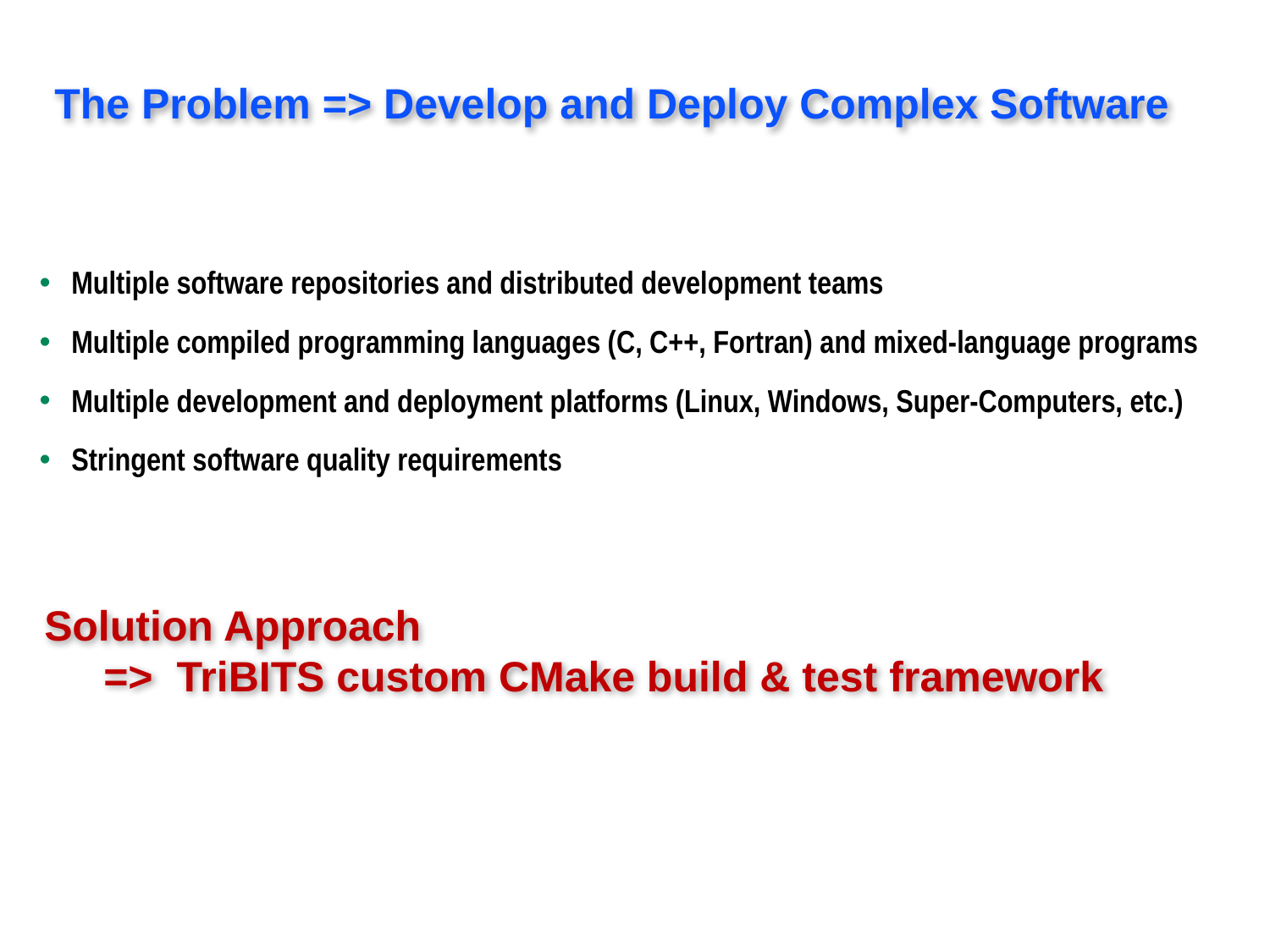

The Problem => Develop and Deploy Complex Software

Multiple software repositories and distributed development teams
Multiple compiled programming languages (C, C++, Fortran) and mixed-language programs
Multiple development and deployment platforms (Linux, Windows, Super-Computers, etc.)
Stringent software quality requirements
Solution Approach
     =>  TriBITS custom CMake build & test framework